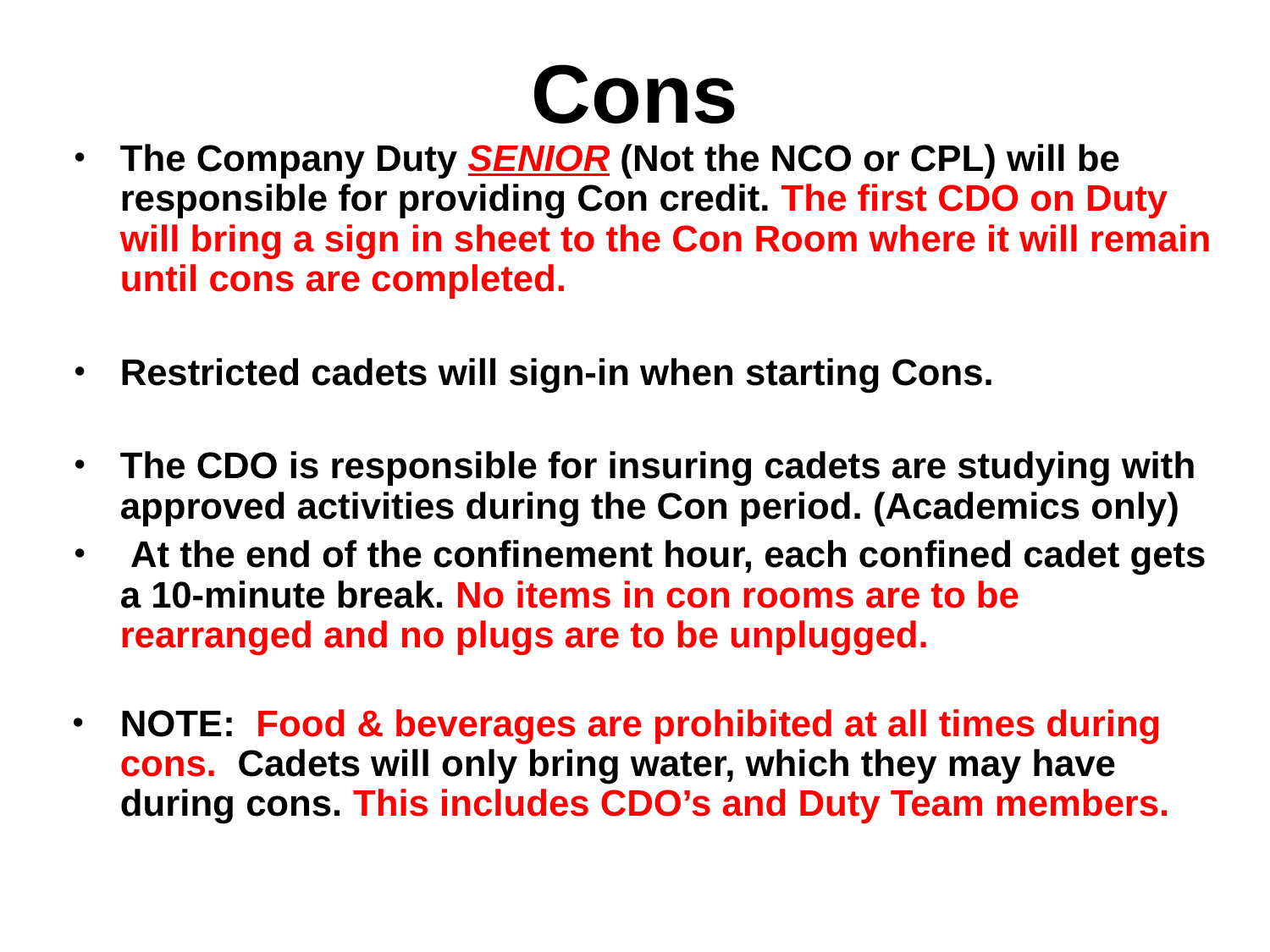

# Cons
The Company Duty SENIOR (Not the NCO or CPL) will be responsible for providing Con credit. The first CDO on Duty will bring a sign in sheet to the Con Room where it will remain until cons are completed.

Restricted cadets will sign-in when starting Cons.

The CDO is responsible for insuring cadets are studying with approved activities during the Con period. (Academics only)
 At the end of the confinement hour, each confined cadet gets a 10-minute break. No items in con rooms are to be rearranged and no plugs are to be unplugged.
NOTE:  Food & beverages are prohibited at all times during cons.  Cadets will only bring water, which they may have during cons. This includes CDO’s and Duty Team members.